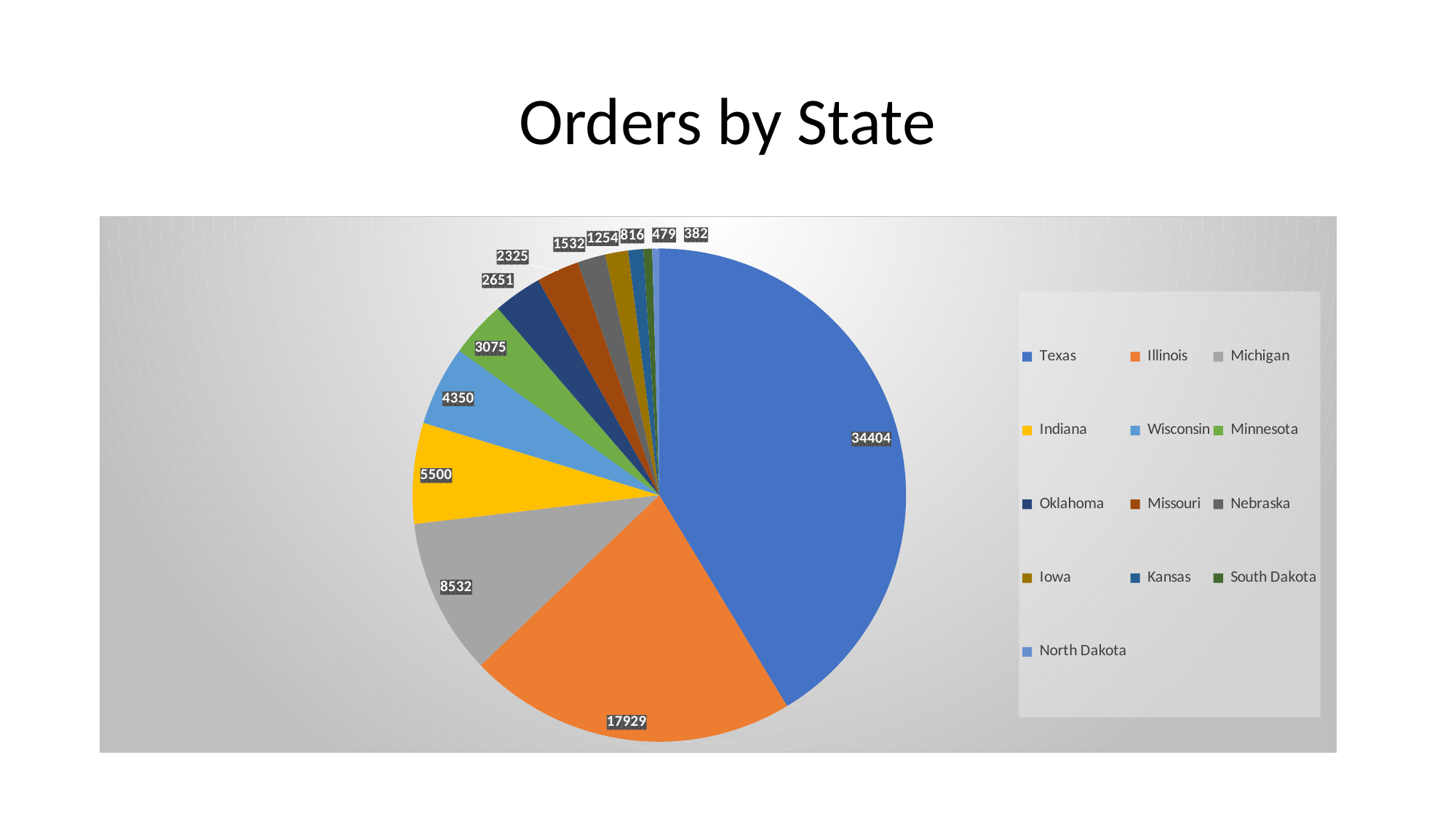

# Orders by State

### Chart

| Category | Total |
|---|---|
|  Texas | 34404.0 |
|  Illinois | 17929.0 |
|  Michigan | 8532.0 |
|  Indiana | 5500.0 |
|  Wisconsin | 4350.0 |
|  Minnesota | 3075.0 |
|  Oklahoma | 2651.0 |
|  Missouri | 2325.0 |
|  Nebraska | 1532.0 |
|  Iowa | 1254.0 |
|  Kansas | 816.0 |
|  South Dakota | 479.0 |
|  North Dakota | 382.0 |